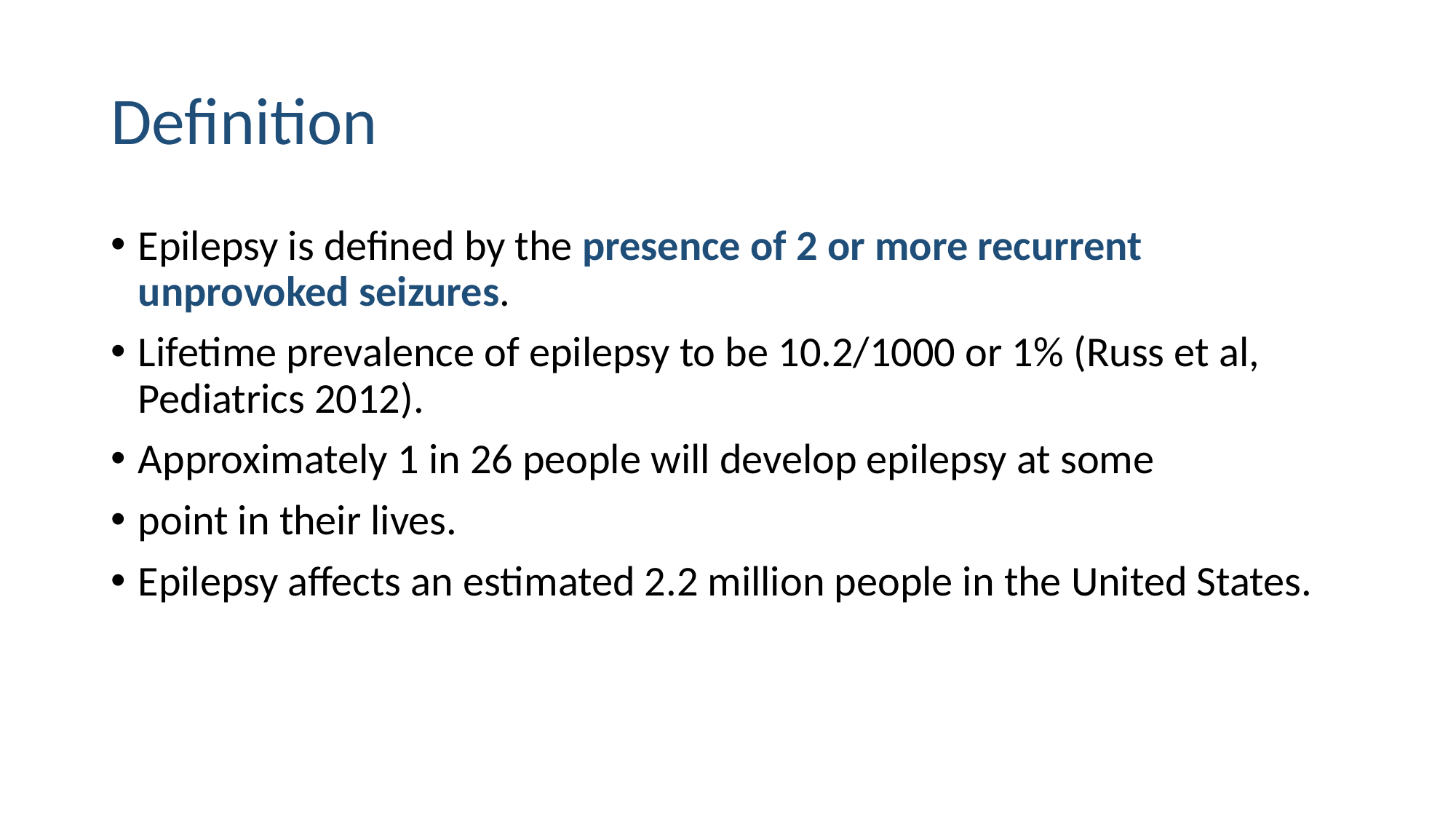

# Definition
Epilepsy is defined by the presence of 2 or more recurrent unprovoked seizures.
Lifetime prevalence of epilepsy to be 10.2/1000 or 1% (Russ et al, Pediatrics 2012).
Approximately 1 in 26 people will develop epilepsy at some
point in their lives.
Epilepsy affects an estimated 2.2 million people in the United States.